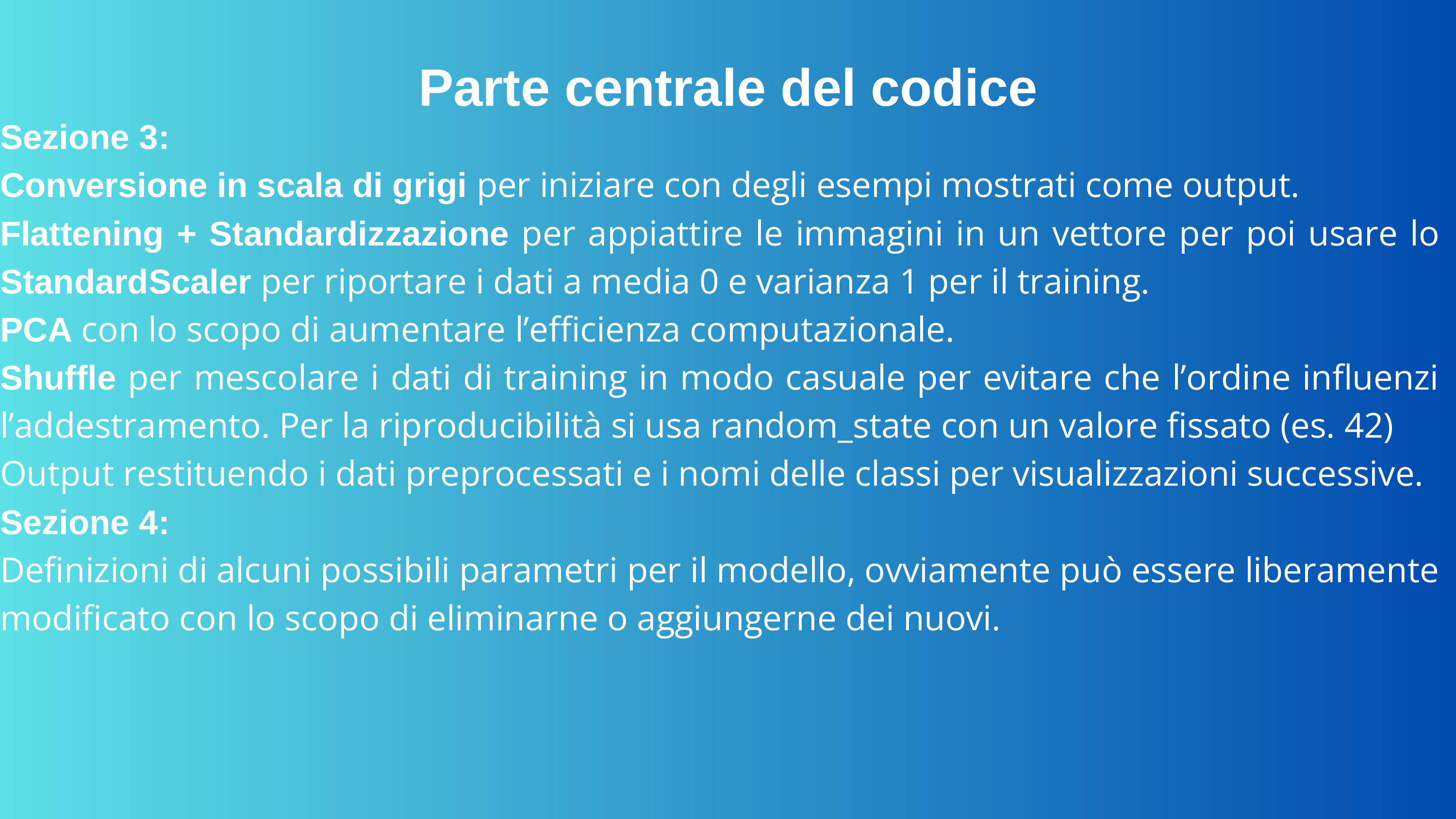

Parte centrale del codice
Sezione 3:
Conversione in scala di grigi per iniziare con degli esempi mostrati come output.
Flattening + Standardizzazione per appiattire le immagini in un vettore per poi usare lo StandardScaler per riportare i dati a media 0 e varianza 1 per il training.
PCA con lo scopo di aumentare l’efficienza computazionale.
Shuffle per mescolare i dati di training in modo casuale per evitare che l’ordine influenzi l’addestramento. Per la riproducibilità si usa random_state con un valore fissato (es. 42)
Output restituendo i dati preprocessati e i nomi delle classi per visualizzazioni successive.
Sezione 4:
Definizioni di alcuni possibili parametri per il modello, ovviamente può essere liberamente modificato con lo scopo di eliminarne o aggiungerne dei nuovi.